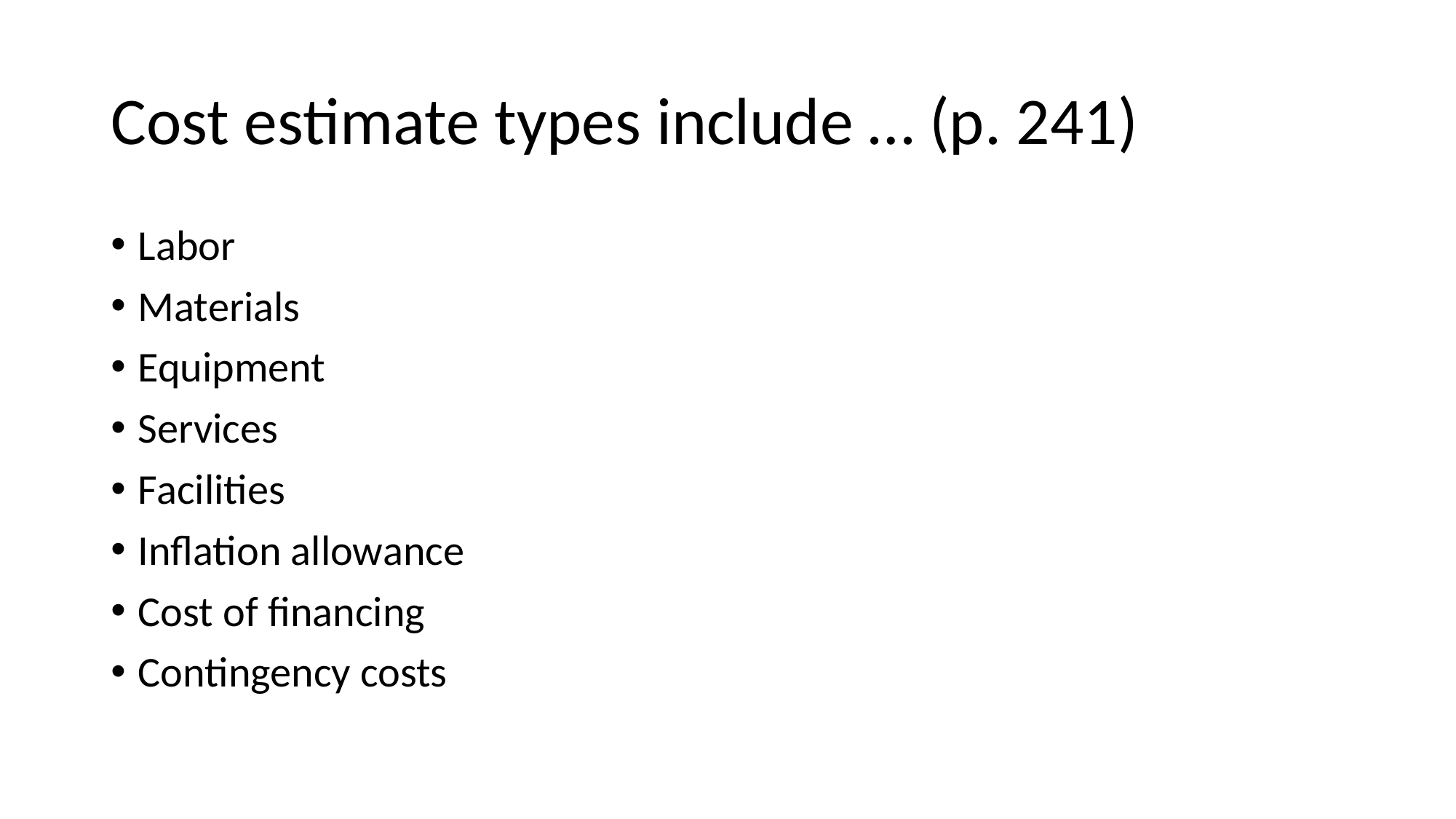

# Cost estimate types include … (p. 241)
Labor
Materials
Equipment
Services
Facilities
Inflation allowance
Cost of financing
Contingency costs